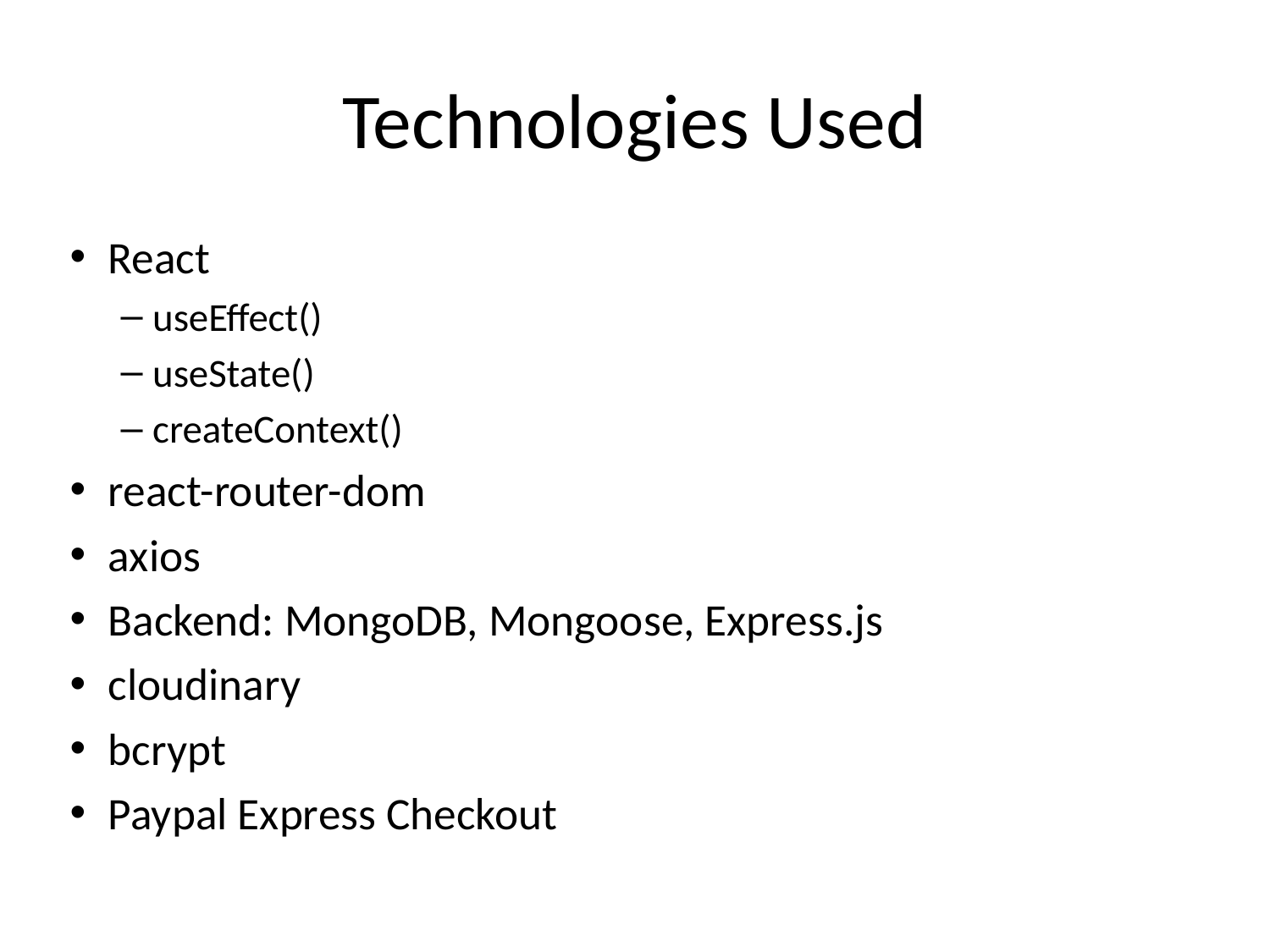

# Technologies Used
React
useEffect()
useState()
createContext()
react-router-dom
axios
Backend: MongoDB, Mongoose, Express.js
cloudinary
bcrypt
Paypal Express Checkout